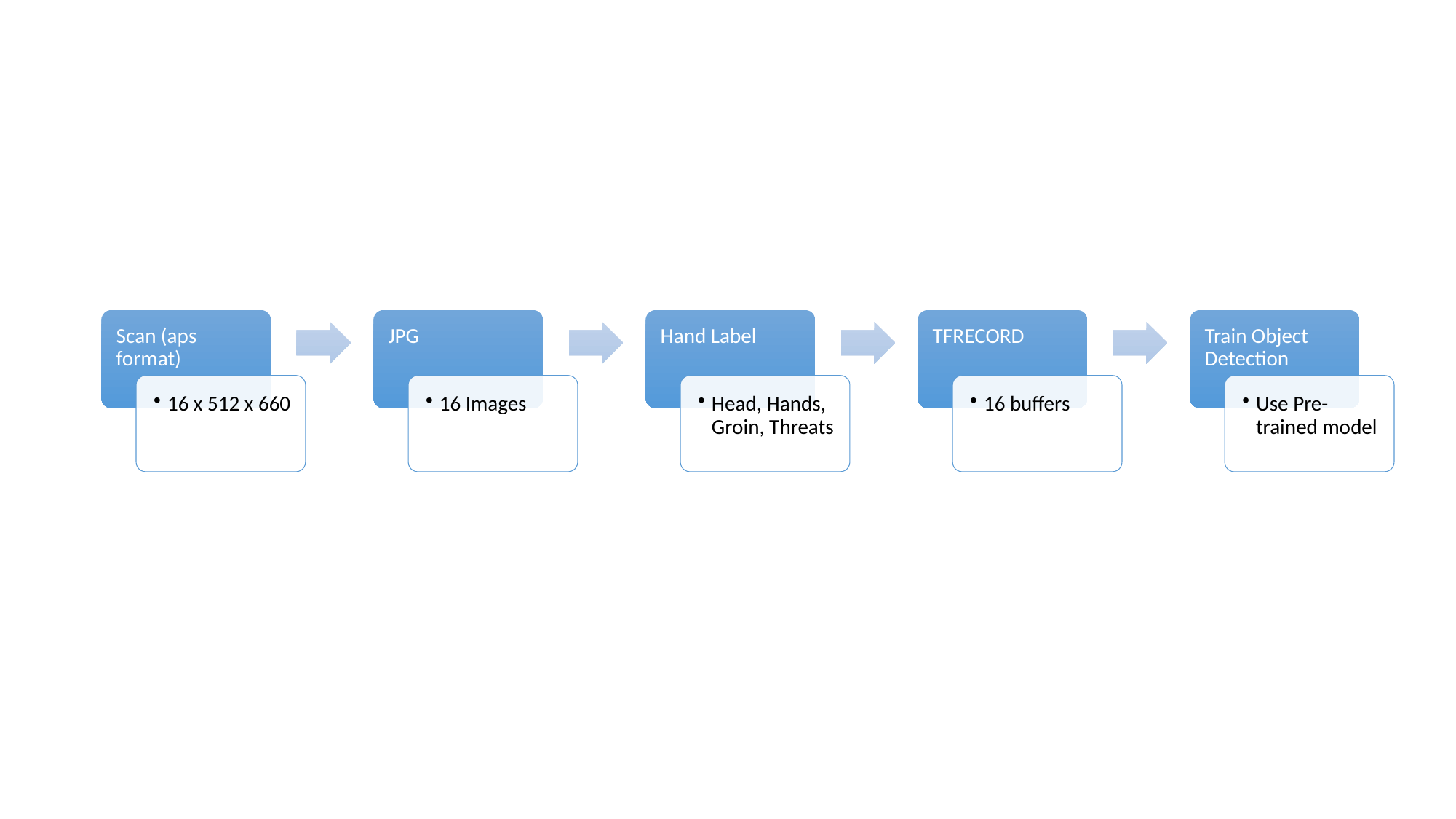

Scan (aps format)
16 x 512 x 660

JPG
16 Images

Hand Label
Head, Hands, Groin, Threats

TFRECORD
16 buffers

Train Object Detection
Use Pre-trained model